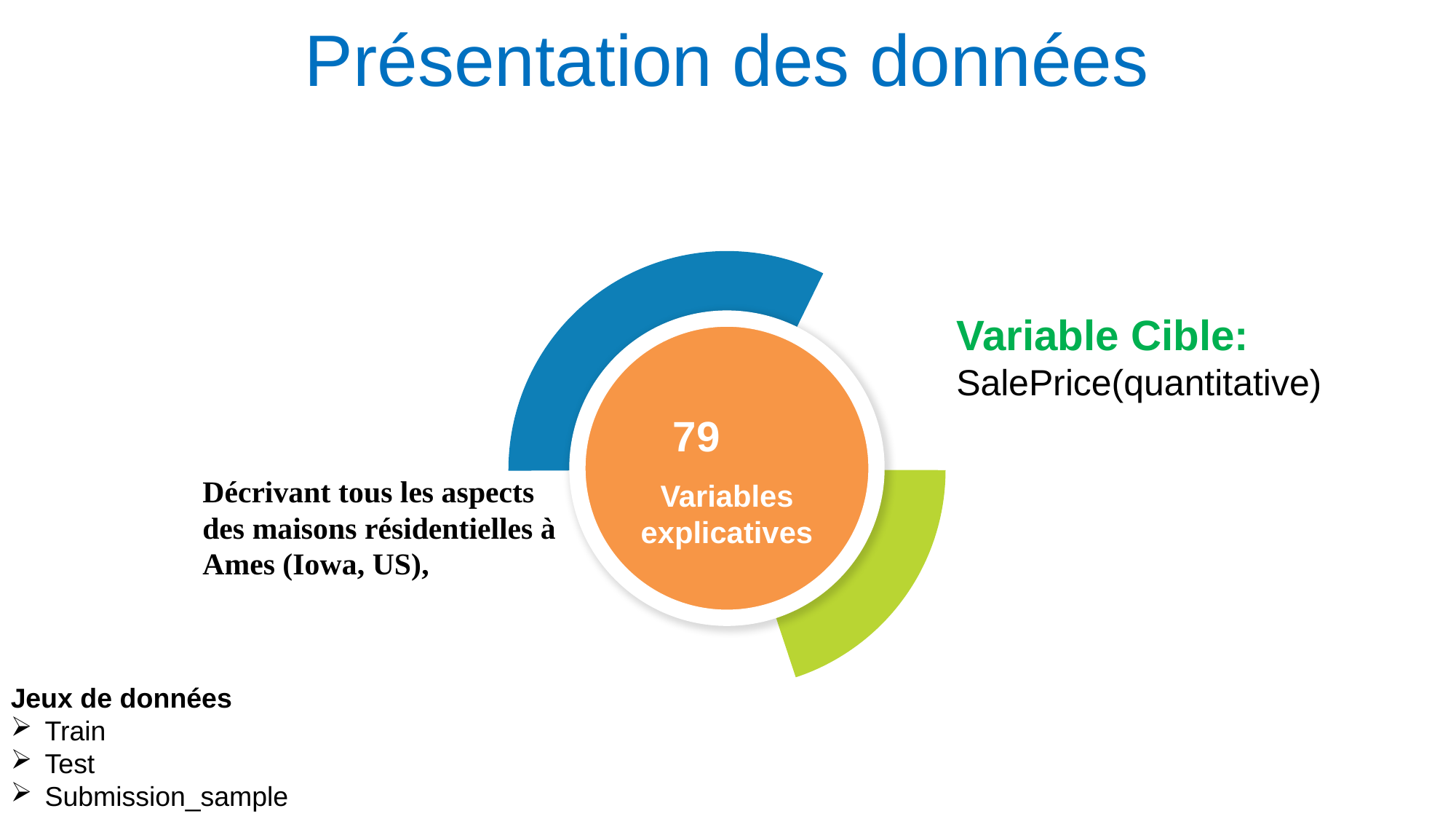

Présentation des données

Variables explicatives
Variable Cible: SalePrice(quantitative)
79
Décrivant tous les aspects des maisons résidentielles à Ames (Iowa, US),
Jeux de données
Train
Test
Submission_sample